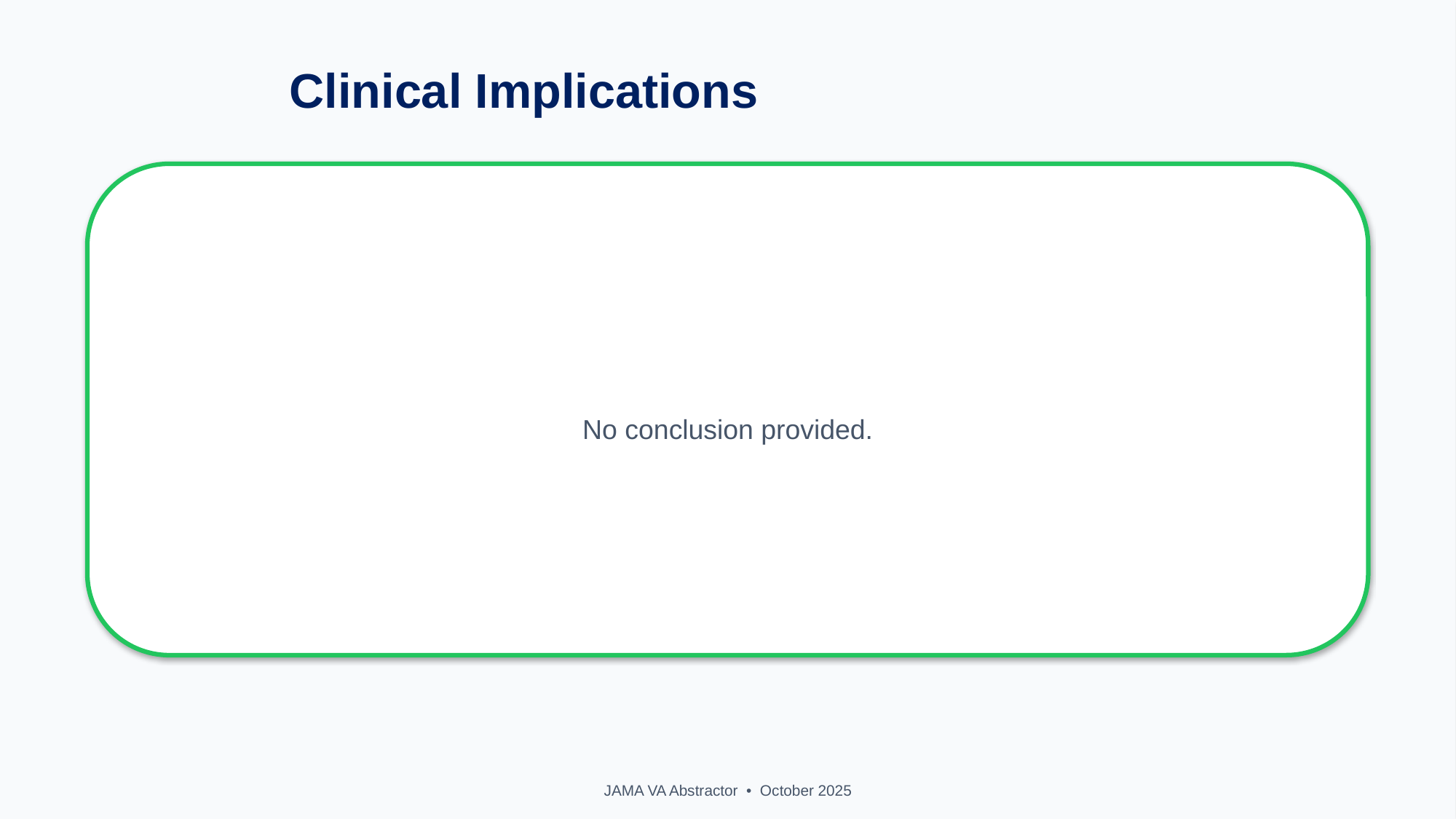

Clinical Implications
No conclusion provided.
JAMA VA Abstractor  •  October 2025